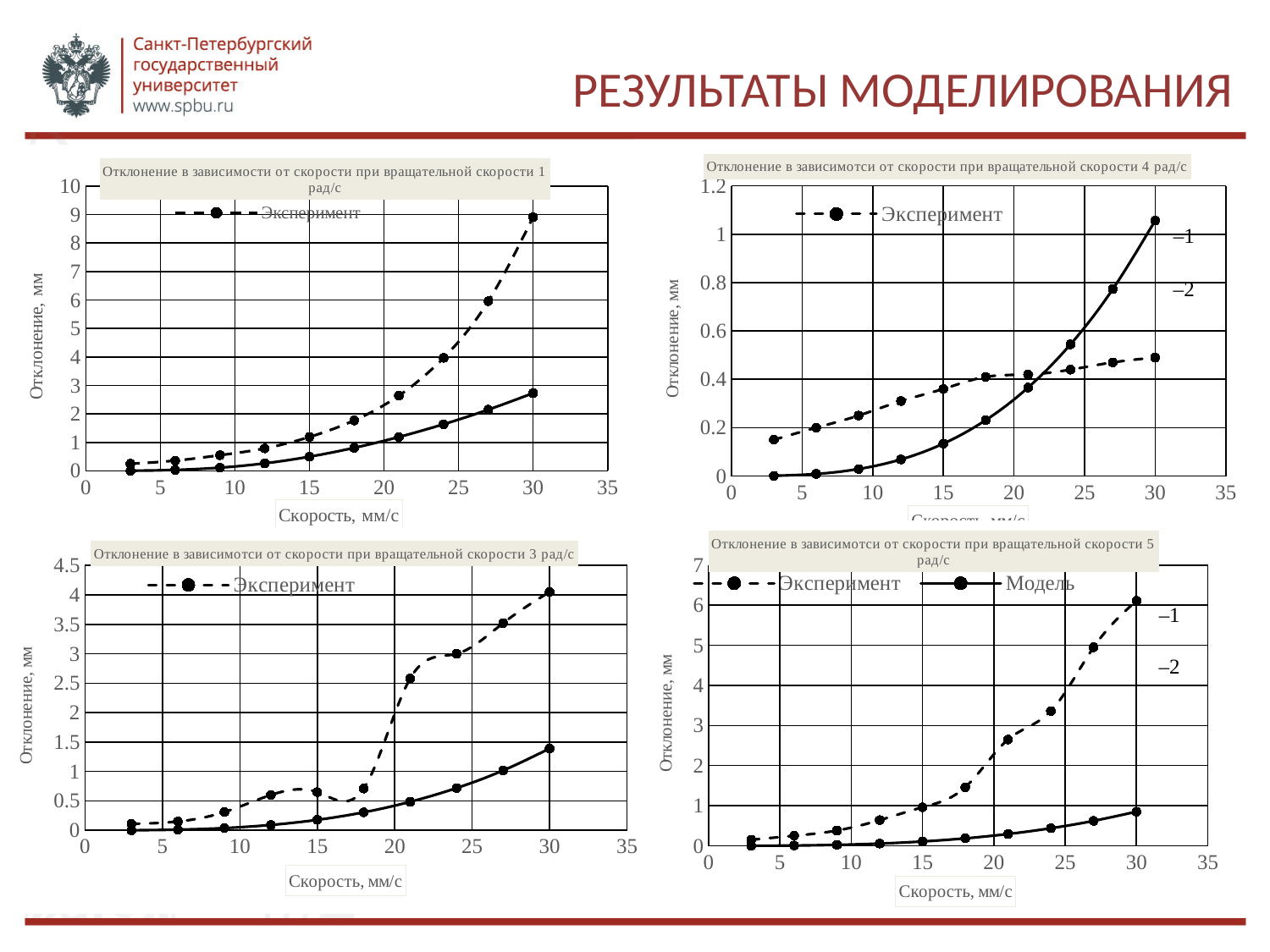

# Результаты Моделирования

### Chart: Отклонение в зависимотси от скорости при вращательной скорости 4 рад/с

| Category |  |  |
|---|---|---|

### Chart: Отклонение в зависимости от скорости при вращательной скорости 1 рад/с

| Category |  |  |
|---|---|---|

### Chart: Отклонение в зависимотси от скорости при вращательной скорости 5 рад/с

| Category |  |  |
|---|---|---|

### Chart: Отклонение в зависимотси от скорости при вращательной скорости 3 рад/с

| Category |  |  |
|---|---|---|
8